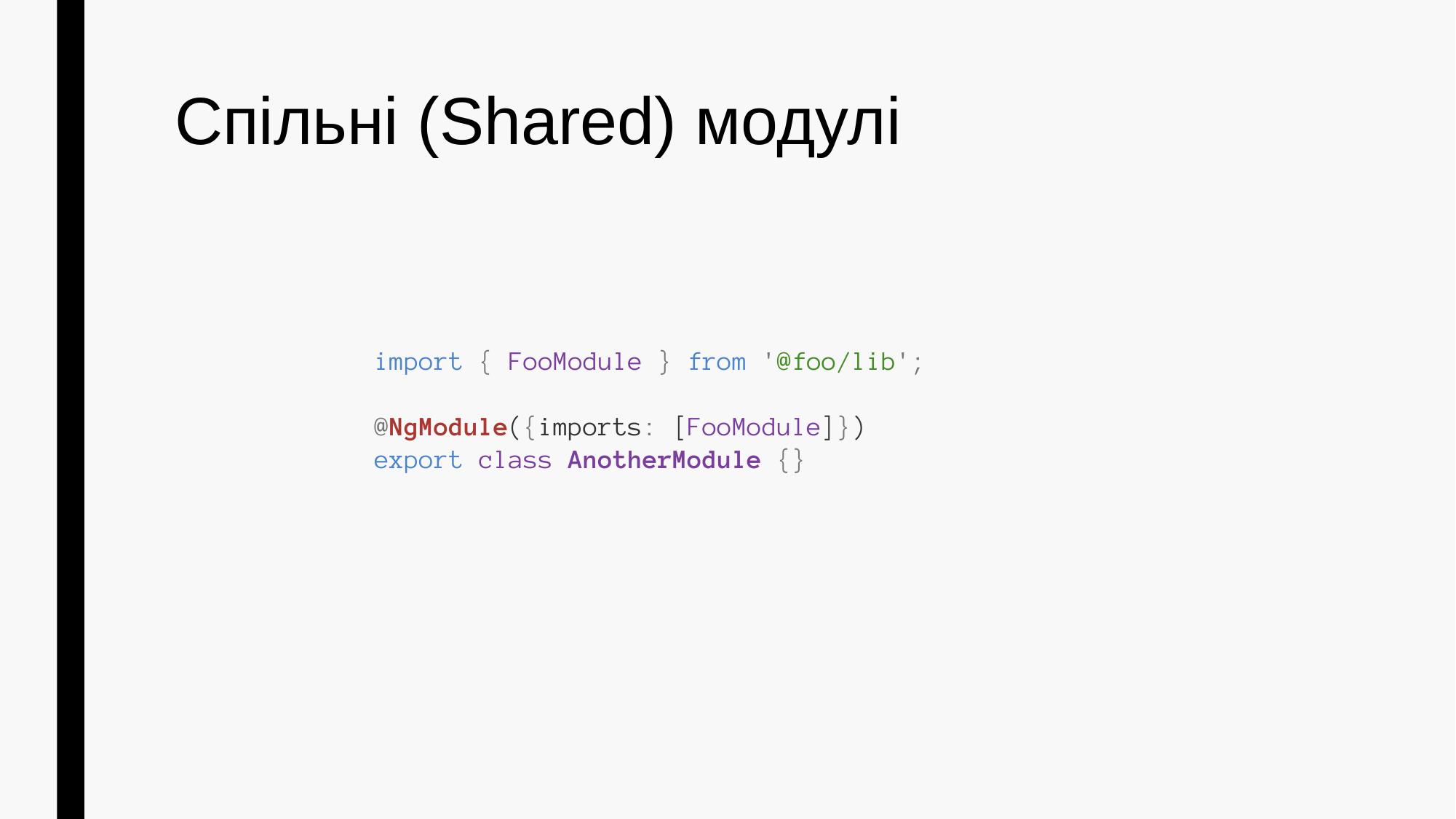

# Спільні (Shared) модулі
import { FooModule } from '@foo/lib';
@NgModule({imports: [FooModule]})
export class AnotherModule {}